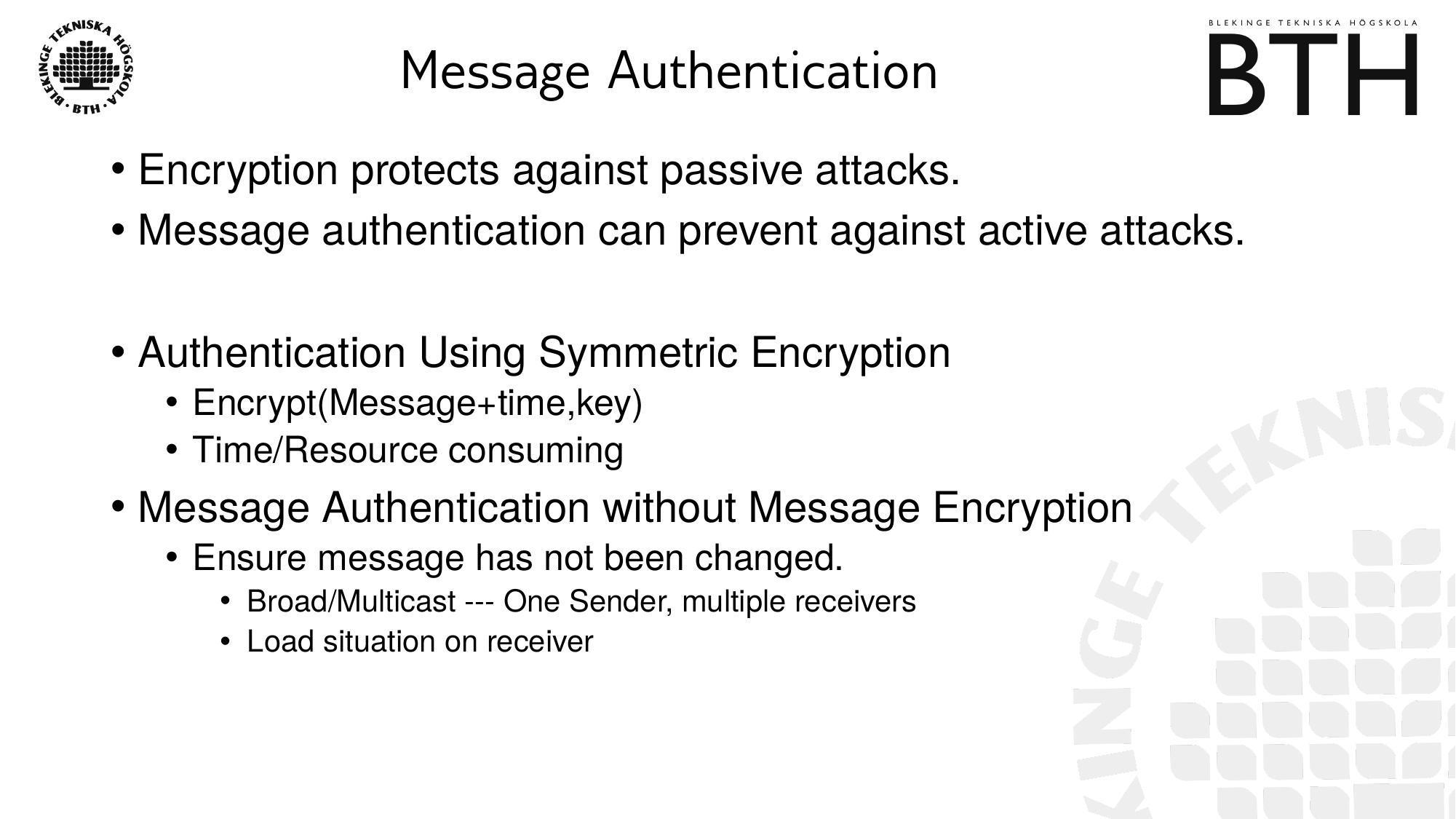

# Message Authentication
Encryption protects against passive attacks.
Message authentication can prevent against active attacks.

Authentication Using Symmetric Encryption
Encrypt(Message+time,key)
Time/Resource consuming
Message Authentication without Message Encryption
Ensure message has not been changed.
Broad/Multicast --- One Sender, multiple receivers
Load situation on receiver